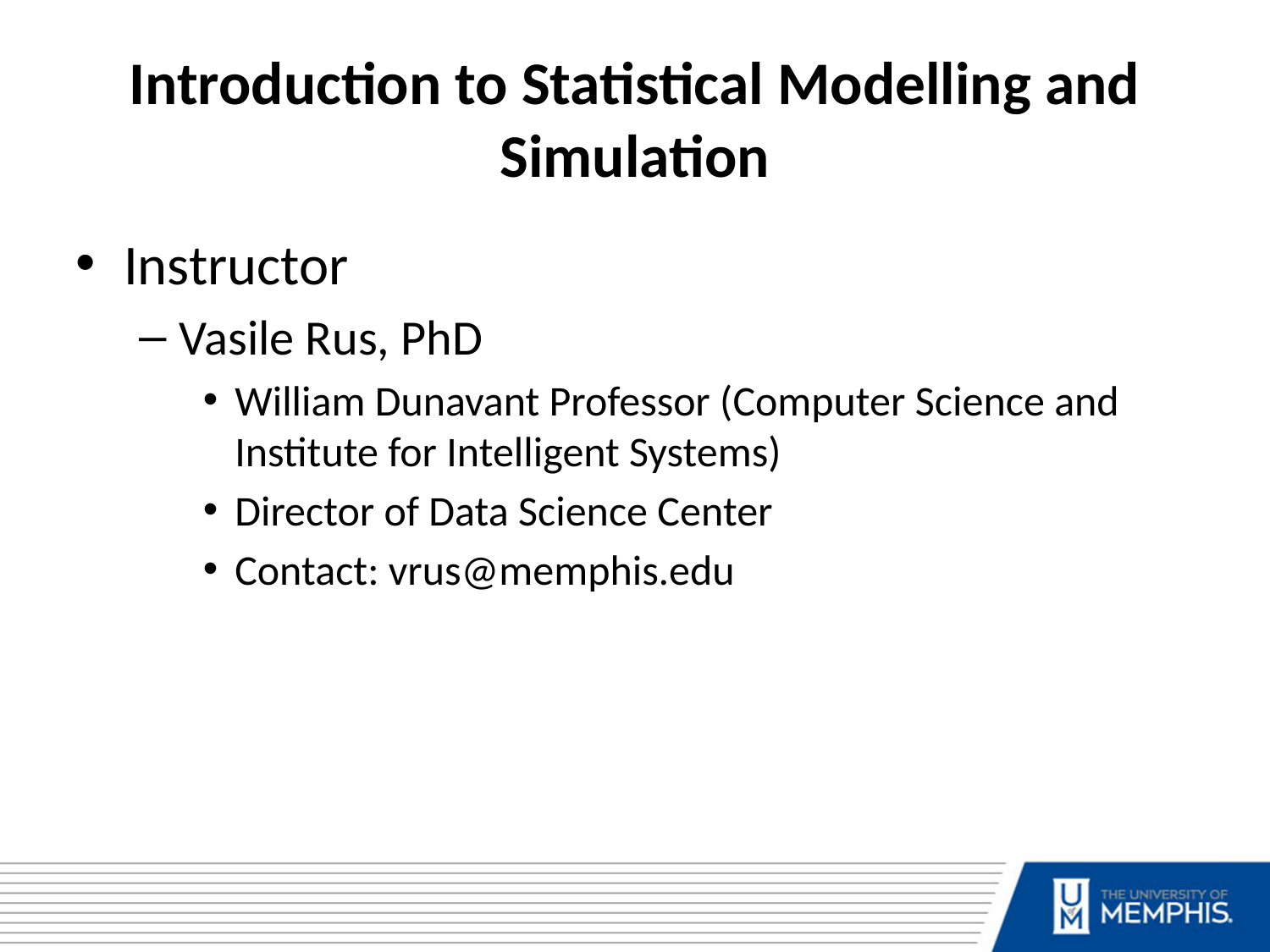

Introduction to Statistical Modelling and Simulation
Instructor
Vasile Rus, PhD
William Dunavant Professor (Computer Science and Institute for Intelligent Systems)
Director of Data Science Center
Contact: vrus@memphis.edu